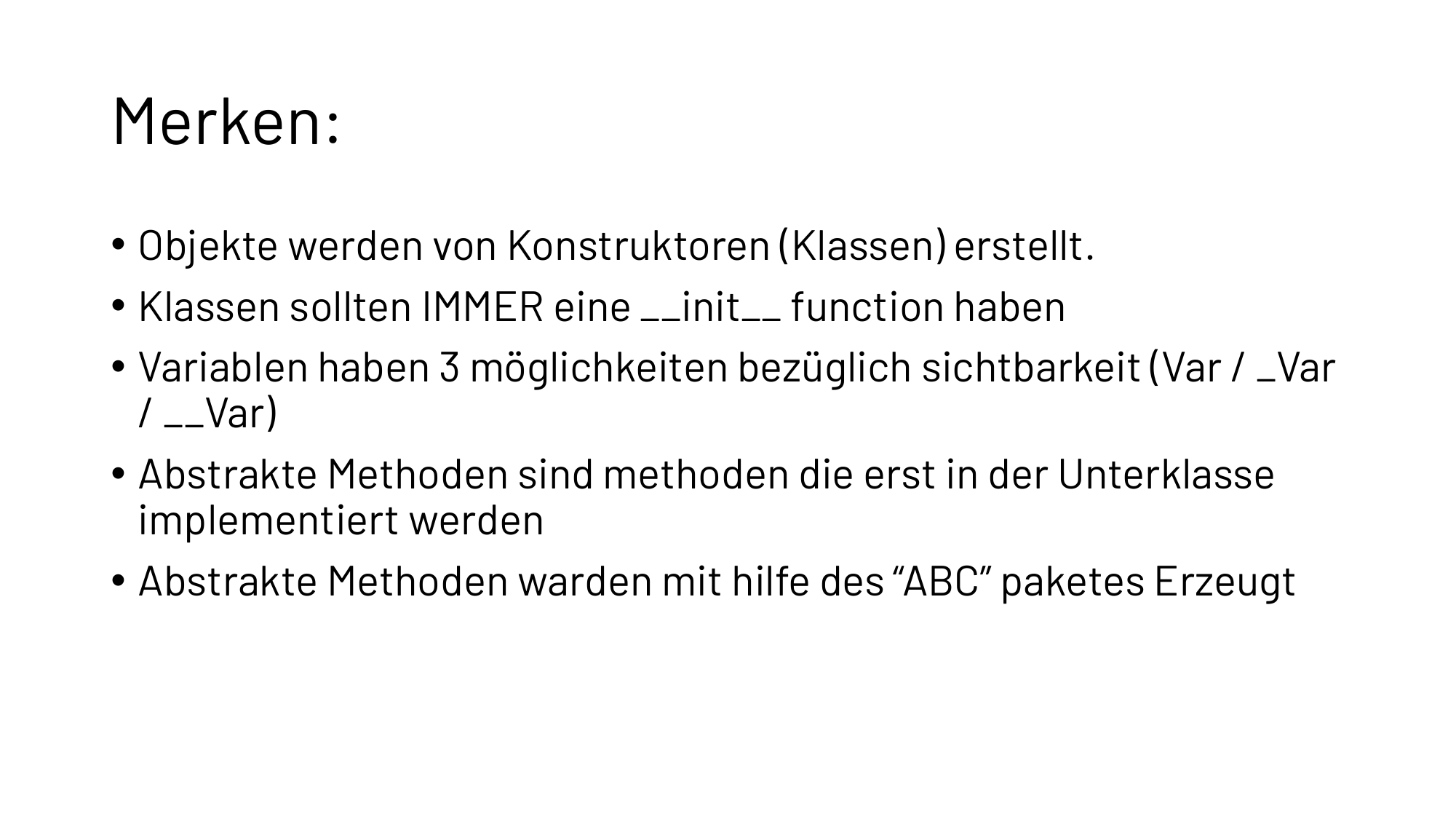

# Merken:
Objekte werden von Konstruktoren (Klassen) erstellt.
Klassen sollten IMMER eine __init__ function haben
Variablen haben 3 möglichkeiten bezüglich sichtbarkeit (Var / _Var / __Var)
Abstrakte Methoden sind methoden die erst in der Unterklasse implementiert werden
Abstrakte Methoden warden mit hilfe des “ABC” paketes Erzeugt